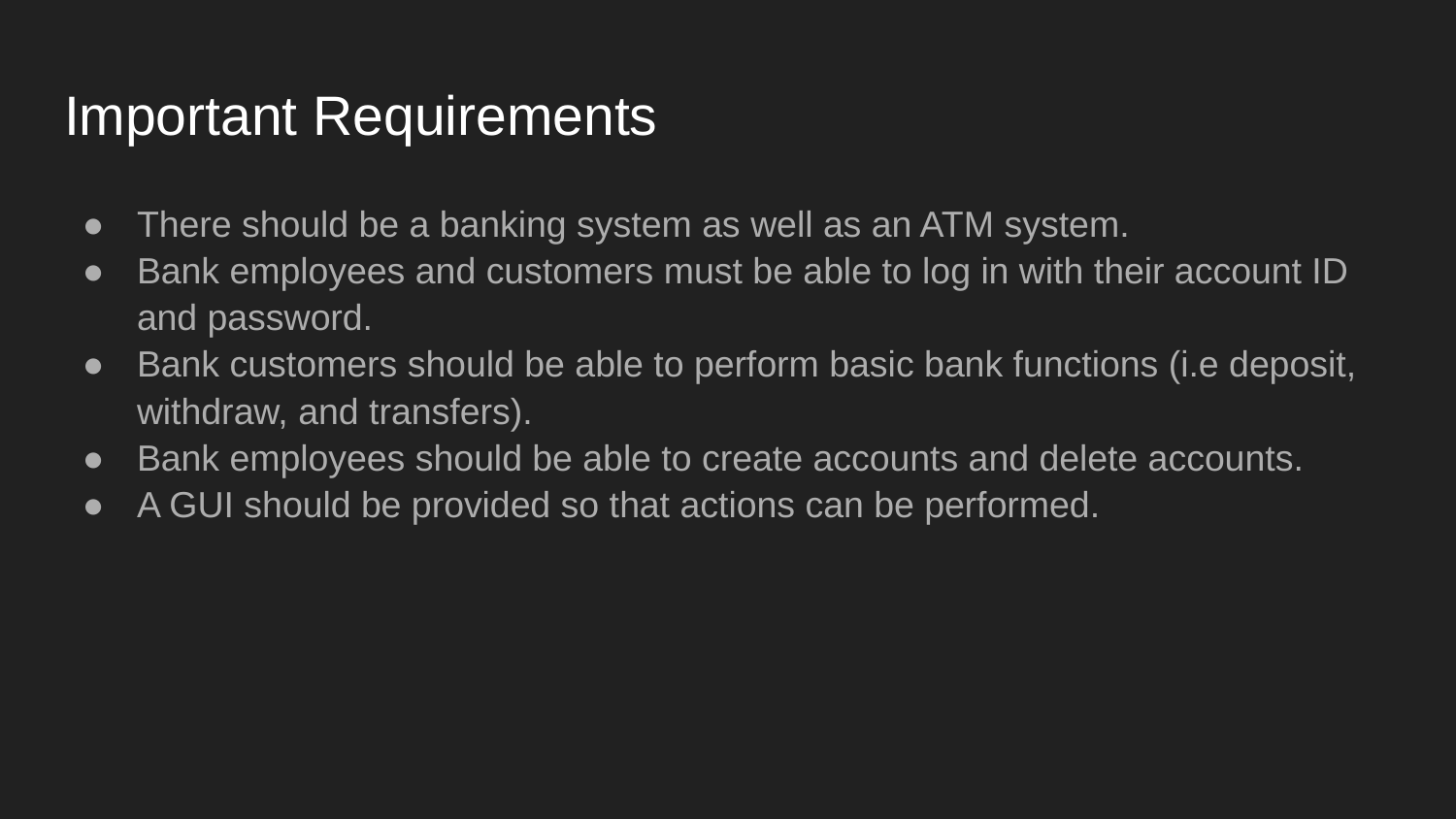

# Important Requirements
There should be a banking system as well as an ATM system.
Bank employees and customers must be able to log in with their account ID and password.
Bank customers should be able to perform basic bank functions (i.e deposit, withdraw, and transfers).
Bank employees should be able to create accounts and delete accounts.
A GUI should be provided so that actions can be performed.